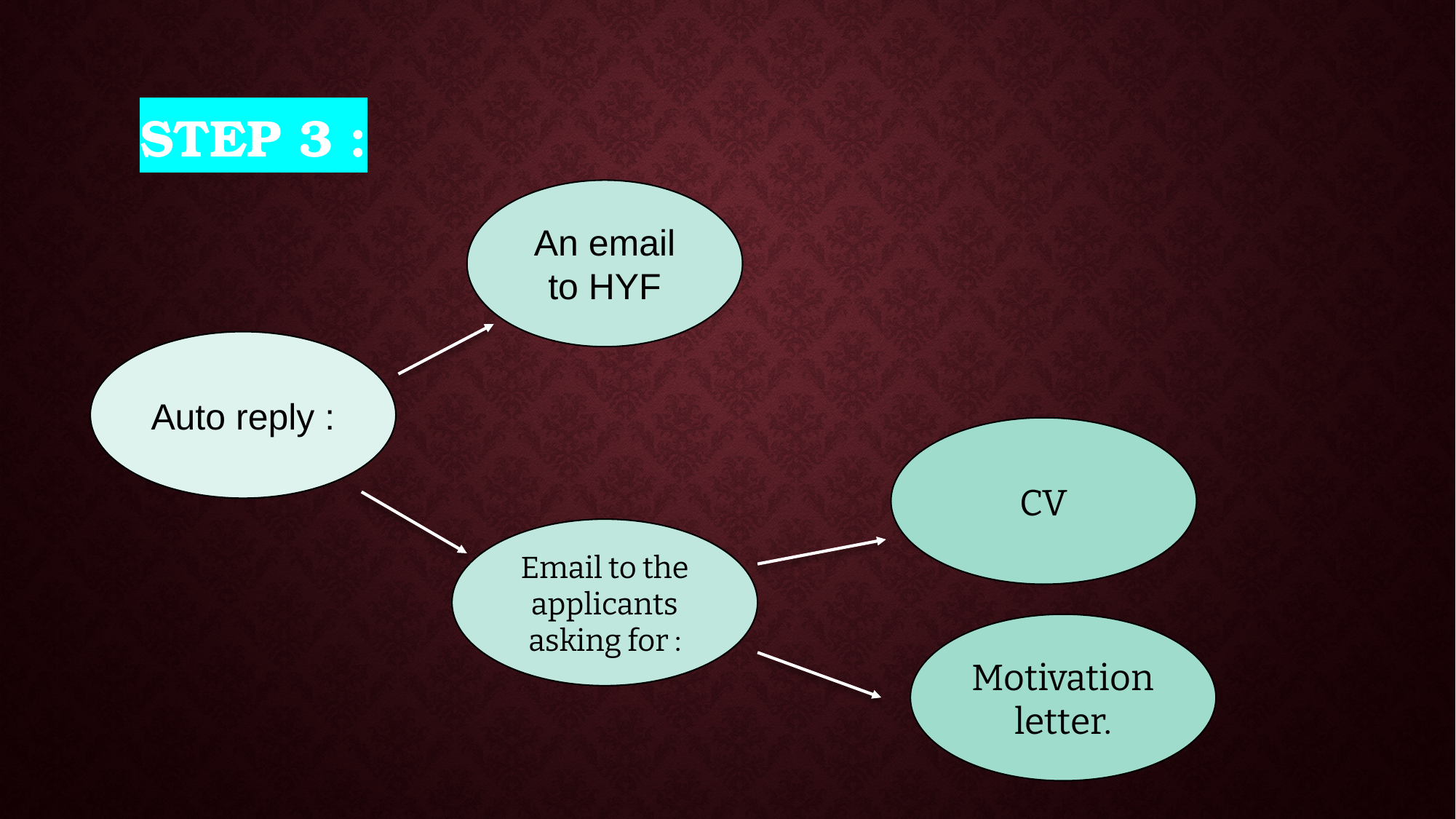

# Step 3 :
An email to HYF
Auto reply :
CV
Email to the applicants asking for :
Motivation letter.